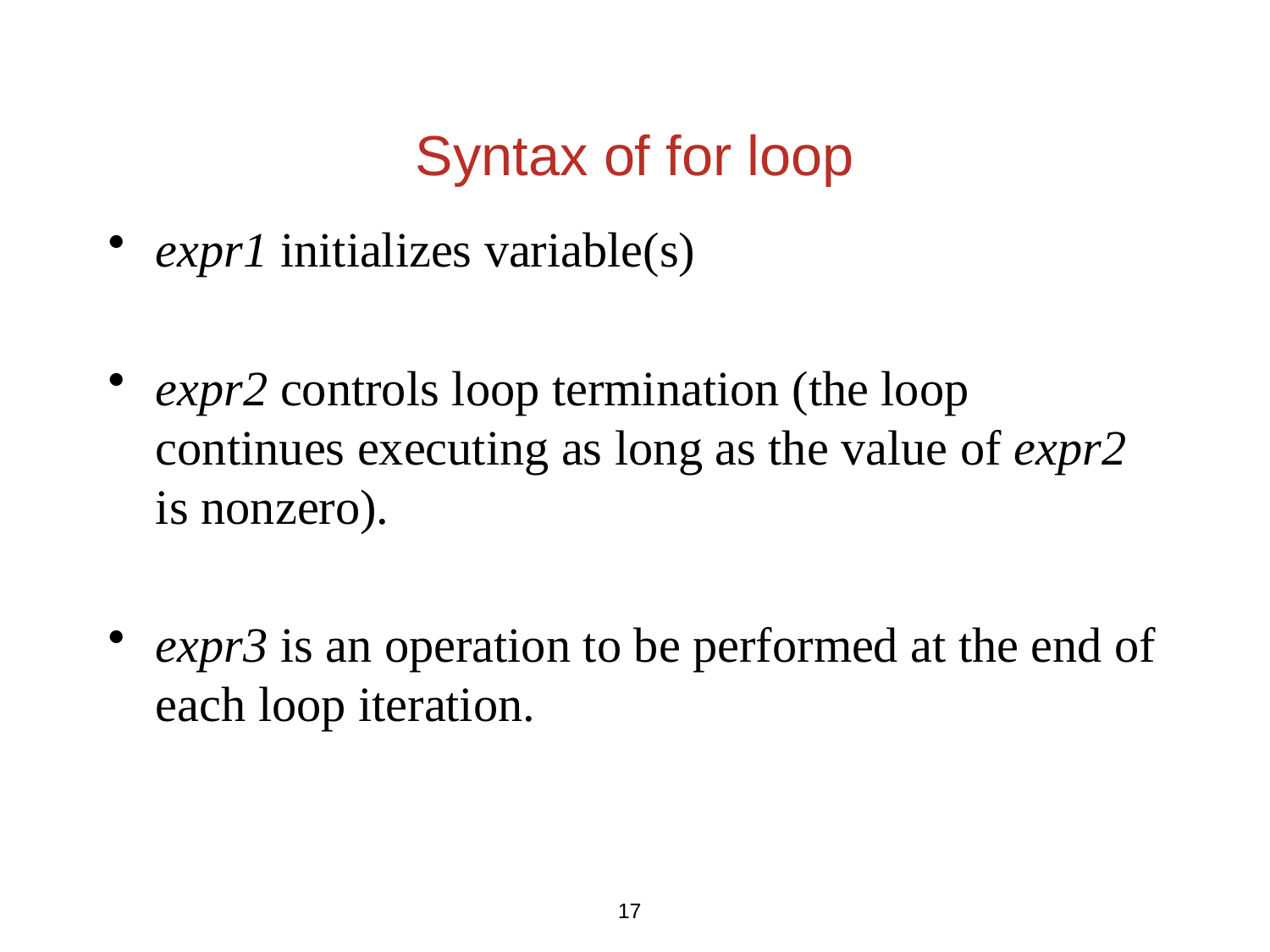

# Syntax of for loop
expr1 initializes variable(s)

expr2 controls loop termination (the loop continues executing as long as the value of expr2 is nonzero).

expr3 is an operation to be performed at the end of each loop iteration.

17